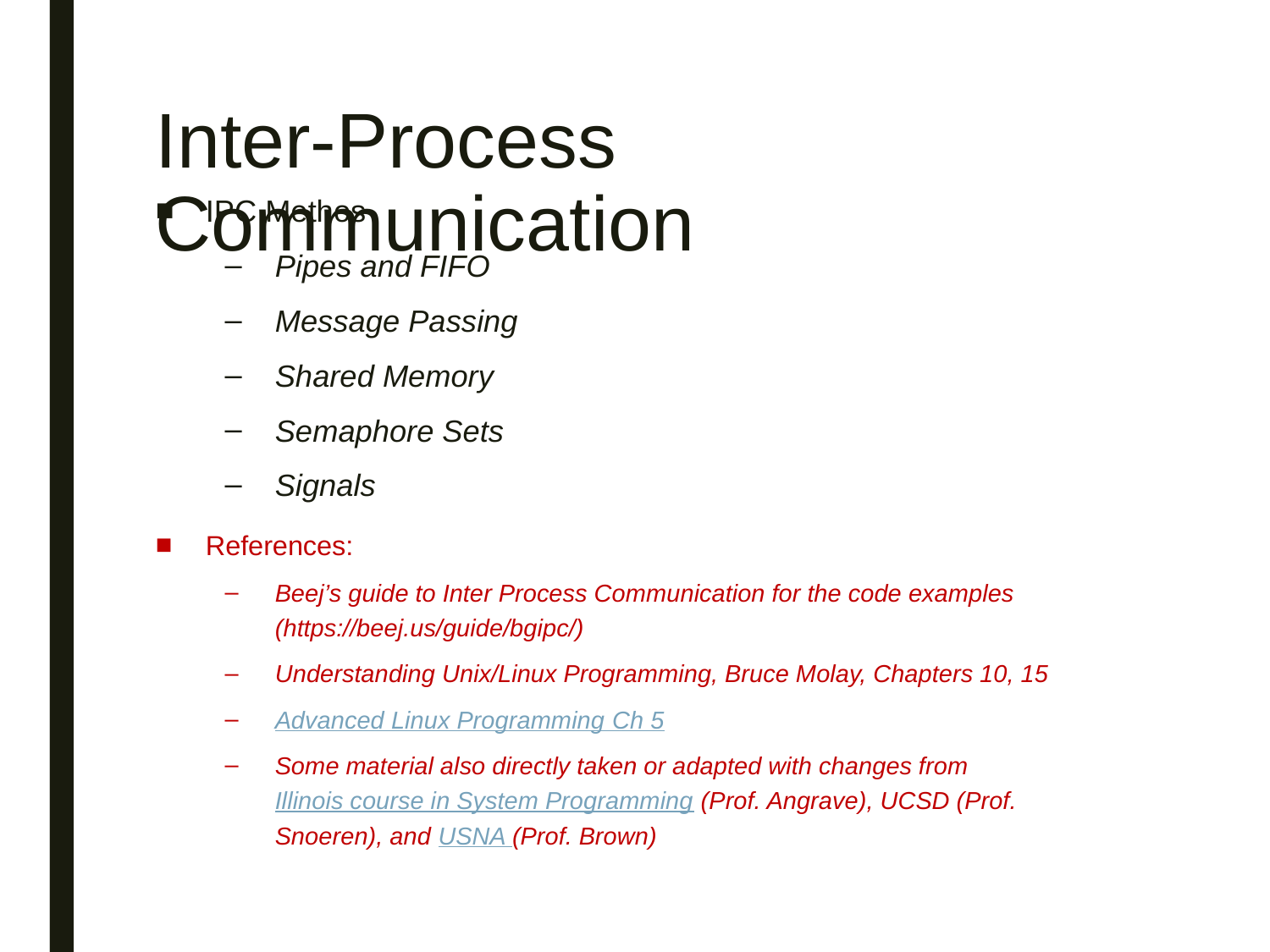

# Inter-Process Communication
IPC Methos
Pipes and FIFO
Message Passing
Shared Memory
Semaphore Sets
Signals
References:
Beej’s guide to Inter Process Communication for the code examples (https://beej.us/guide/bgipc/)
Understanding Unix/Linux Programming, Bruce Molay, Chapters 10, 15
Advanced Linux Programming Ch 5
Some material also directly taken or adapted with changes from Illinois course in System Programming (Prof. Angrave), UCSD (Prof. Snoeren), and USNA (Prof. Brown)